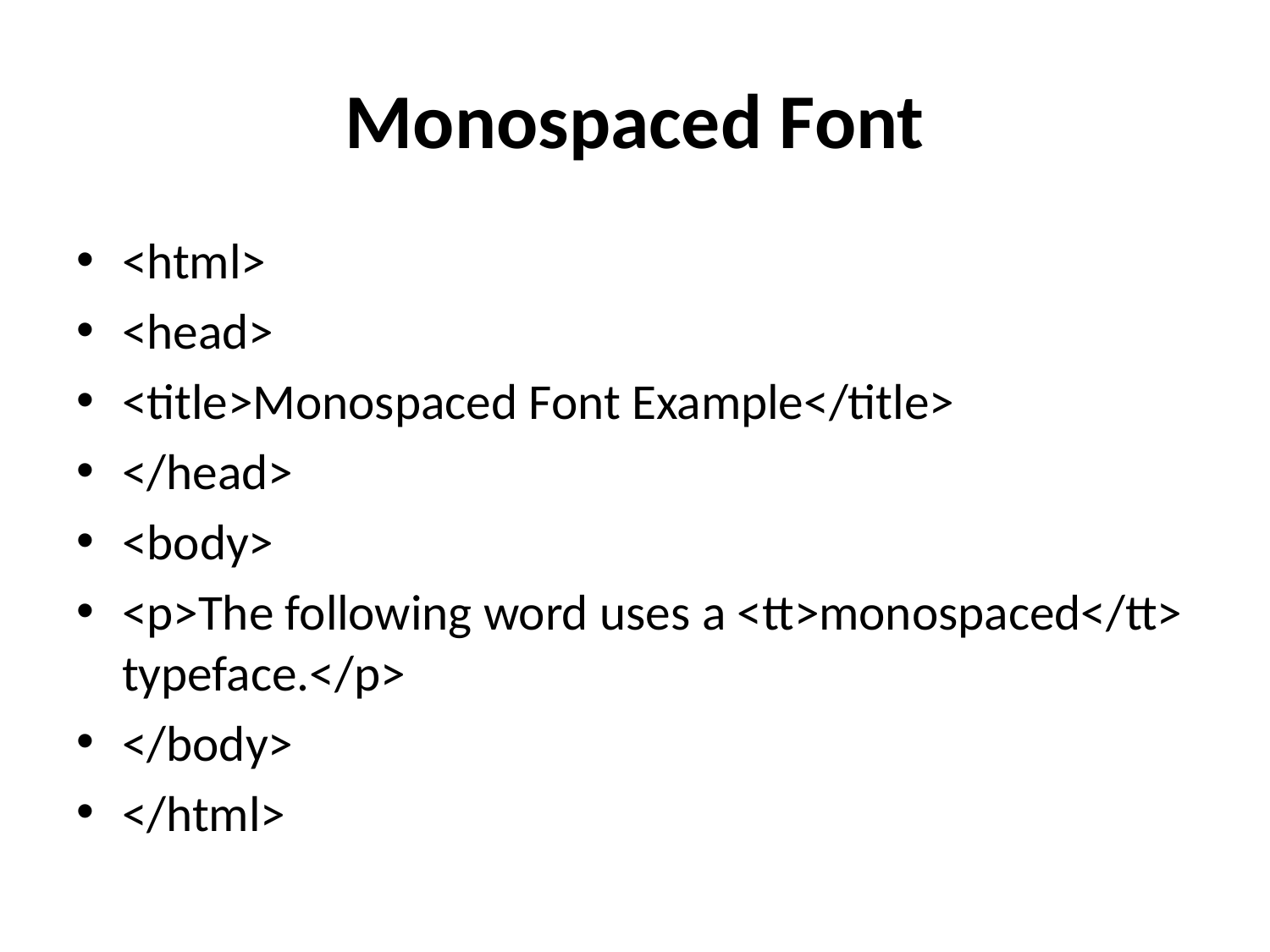

# Monospaced Font
<html>
<head>
<title>Monospaced Font Example</title>
</head>
<body>
<p>The following word uses a <tt>monospaced</tt> typeface.</p>
</body>
</html>